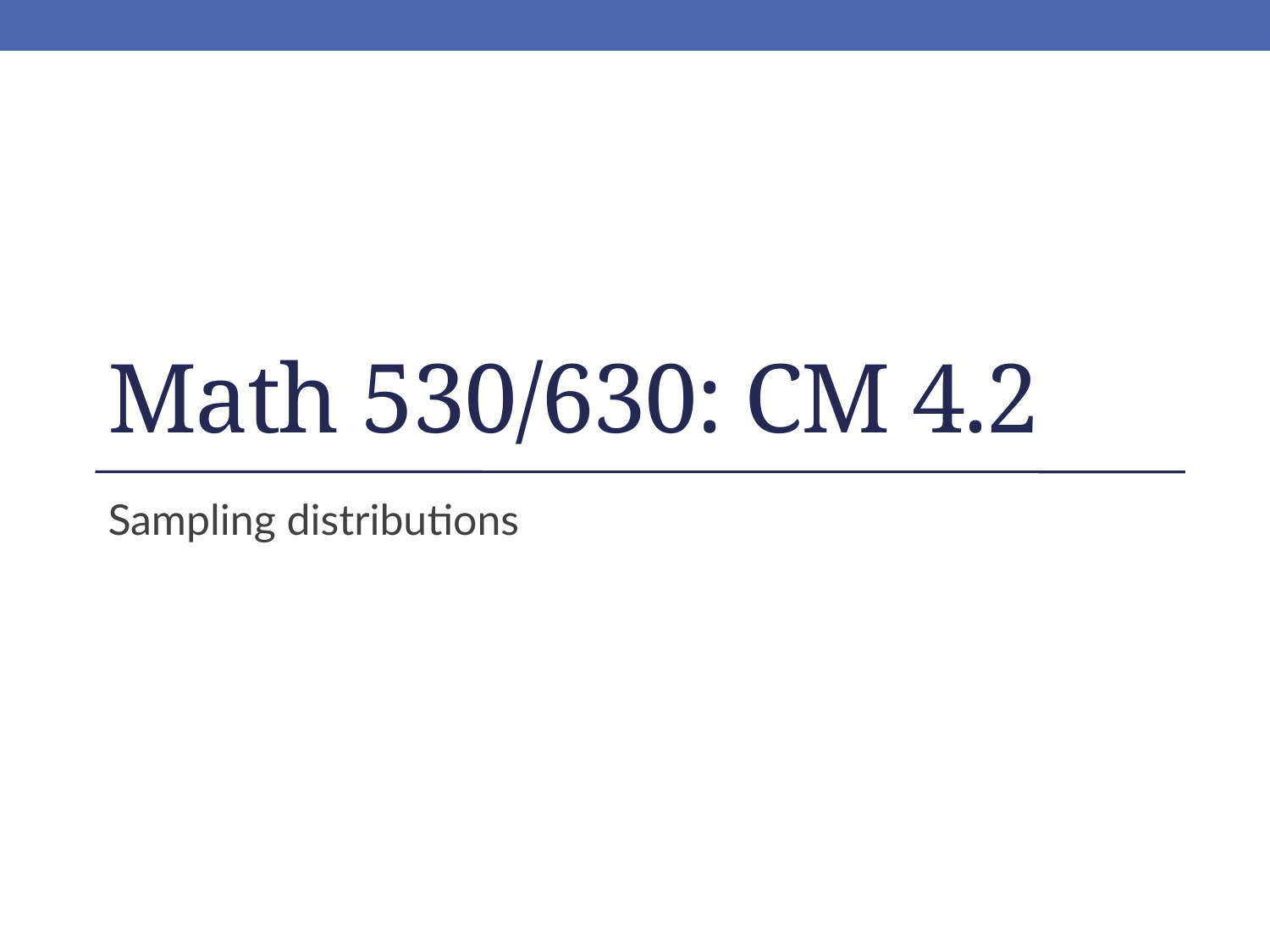

# Math 530/630: CM 4.2
Sampling distributions